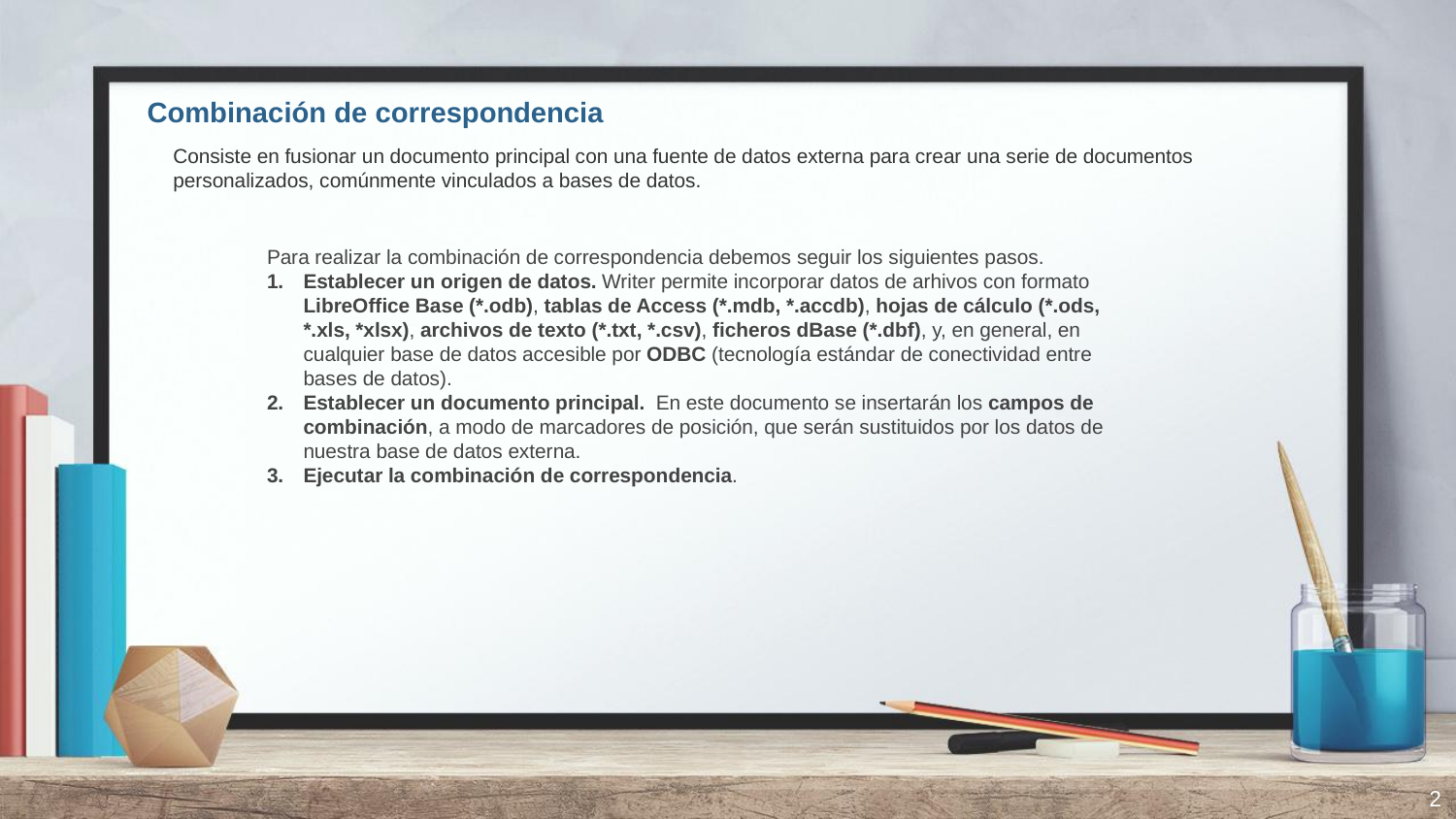

Combinación de correspondencia
Consiste en fusionar un documento principal con una fuente de datos externa para crear una serie de documentos personalizados, comúnmente vinculados a bases de datos.
Para realizar la combinación de correspondencia debemos seguir los siguientes pasos.
Establecer un origen de datos. Writer permite incorporar datos de arhivos con formato LibreOffice Base (*.odb), tablas de Access (*.mdb, *.accdb), hojas de cálculo (*.ods, *.xls, *xlsx), archivos de texto (*.txt, *.csv), ficheros dBase (*.dbf), y, en general, en cualquier base de datos accesible por ODBC (tecnología estándar de conectividad entre bases de datos).
Establecer un documento principal.  En este documento se insertarán los campos de combinación, a modo de marcadores de posición, que serán sustituidos por los datos de nuestra base de datos externa.
Ejecutar la combinación de correspondencia.
2